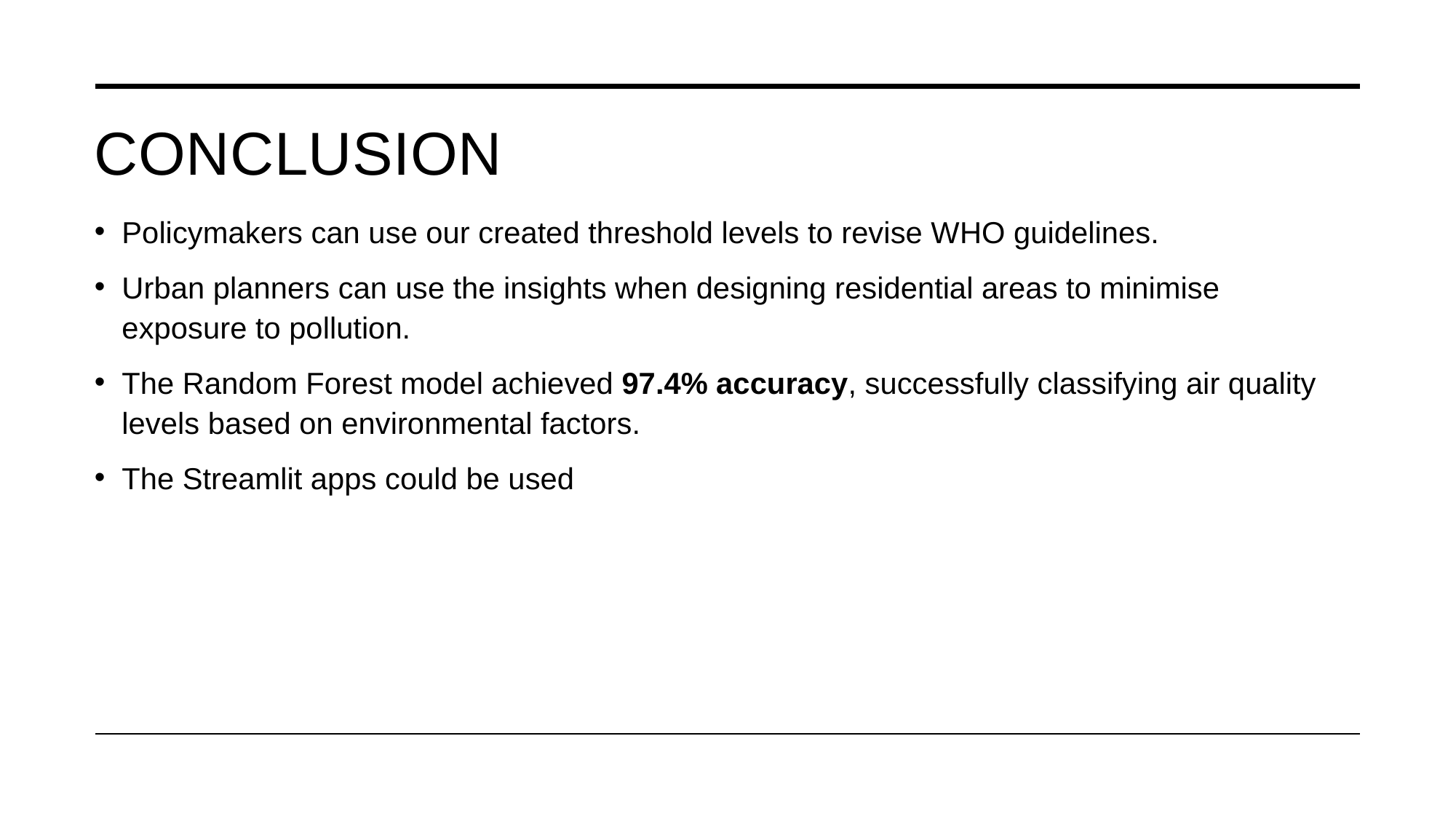

# Conclusion
Policymakers can use our created threshold levels to revise WHO guidelines.
Urban planners can use the insights when designing residential areas to minimise exposure to pollution.
The Random Forest model achieved 97.4% accuracy, successfully classifying air quality levels based on environmental factors.
The Streamlit apps could be used